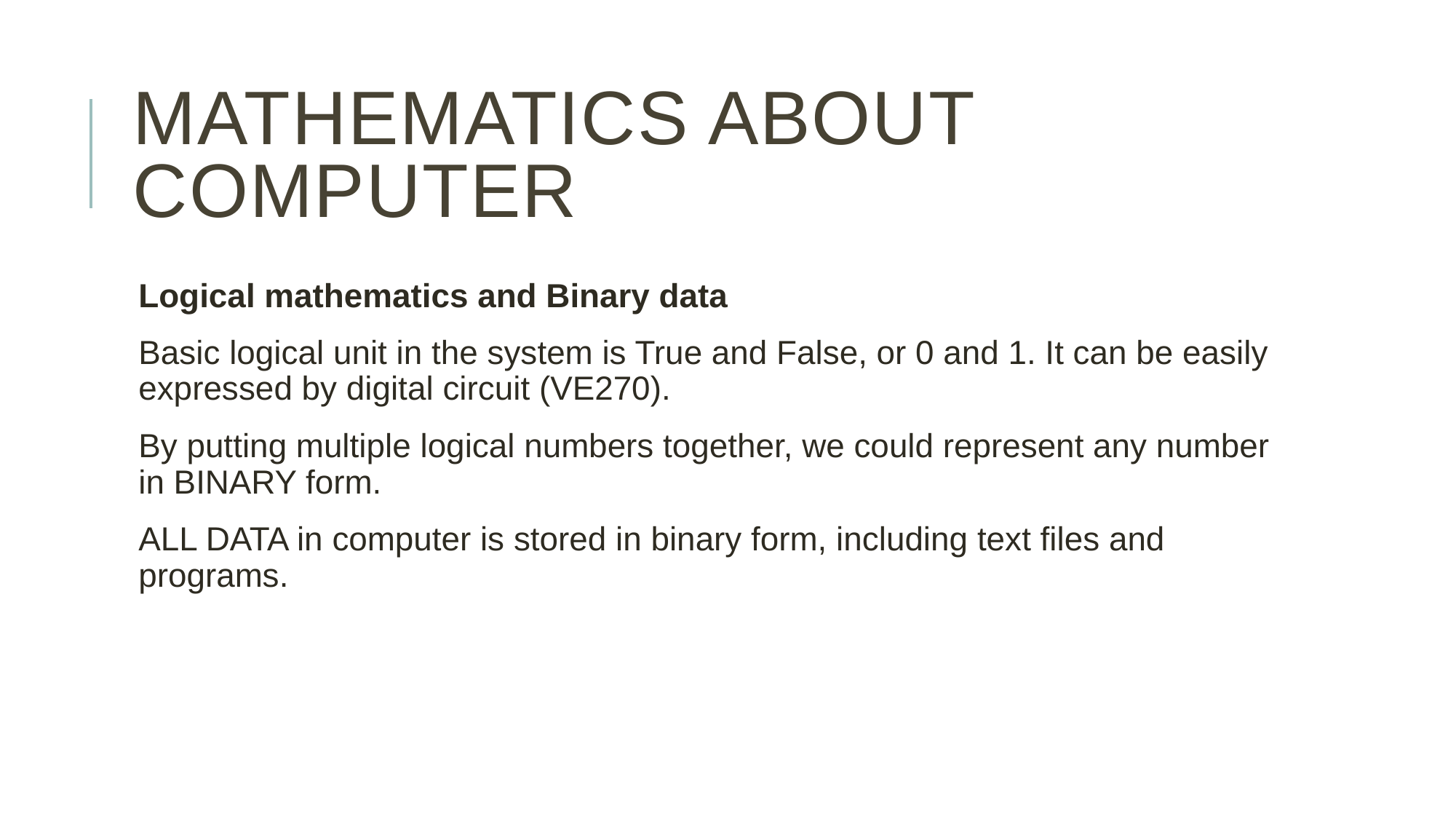

# MATHEMATICS ABOUT COMPUTER
Logical mathematics and Binary data
Basic logical unit in the system is True and False, or 0 and 1. It can be easily expressed by digital circuit (VE270).
By putting multiple logical numbers together, we could represent any number in BINARY form.
ALL DATA in computer is stored in binary form, including text files and programs.